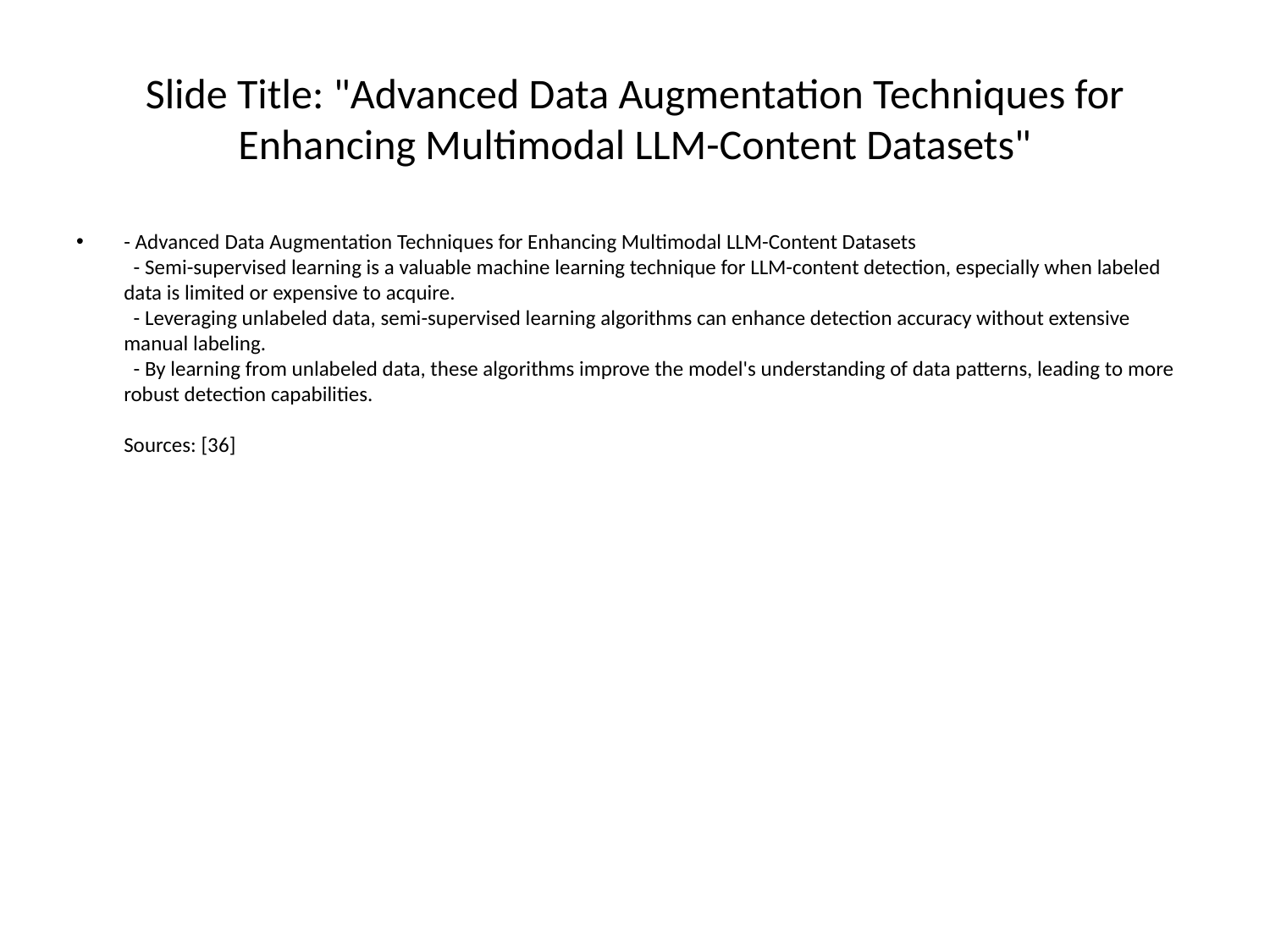

# Slide Title: "Advanced Data Augmentation Techniques for Enhancing Multimodal LLM-Content Datasets"
- Advanced Data Augmentation Techniques for Enhancing Multimodal LLM-Content Datasets
  - Semi-supervised learning is a valuable machine learning technique for LLM-content detection, especially when labeled data is limited or expensive to acquire.
  - Leveraging unlabeled data, semi-supervised learning algorithms can enhance detection accuracy without extensive manual labeling.
  - By learning from unlabeled data, these algorithms improve the model's understanding of data patterns, leading to more robust detection capabilities.
Sources: [36]